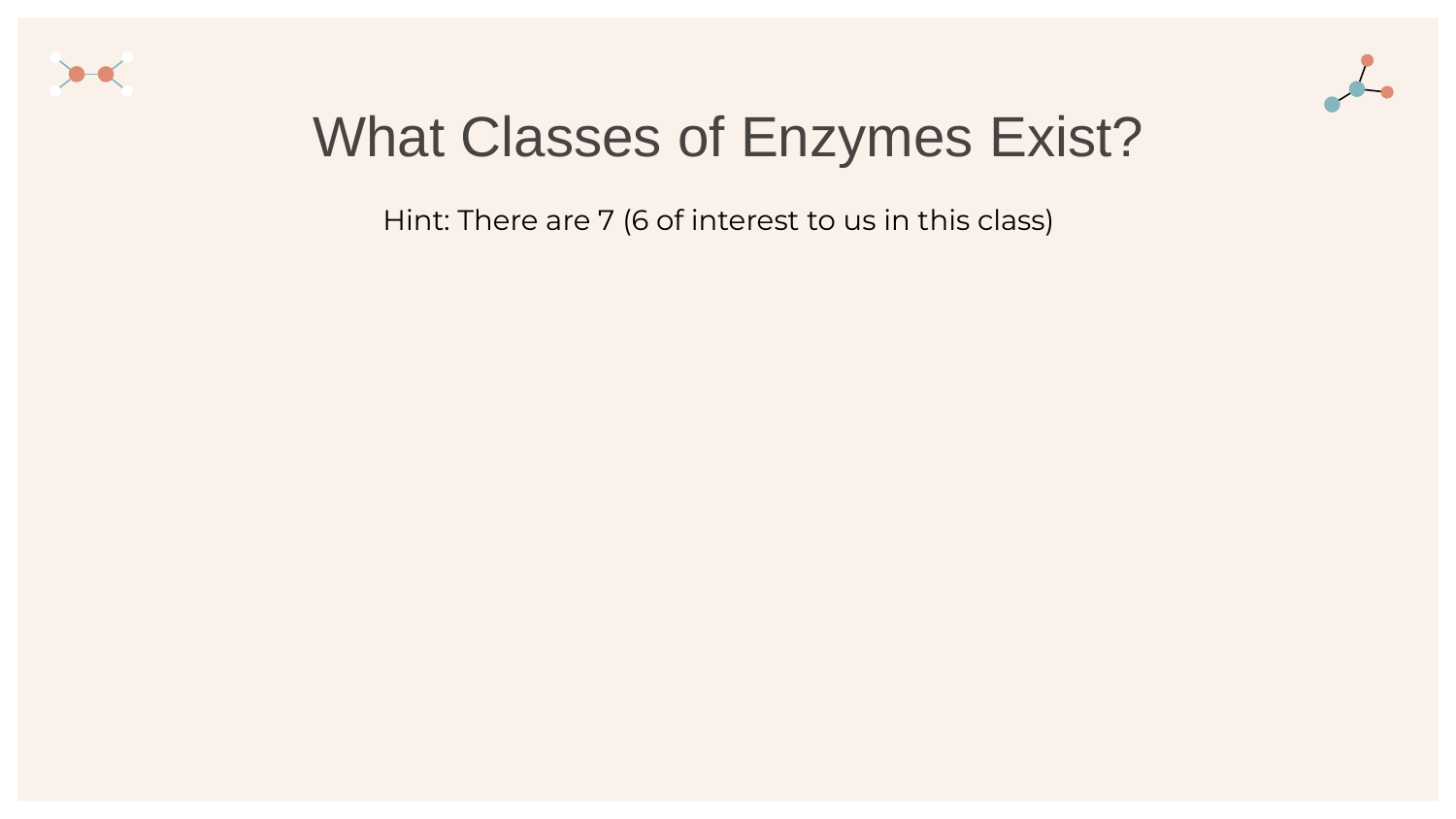

# What Classes of Enzymes Exist?
Hint: There are 7 (6 of interest to us in this class)